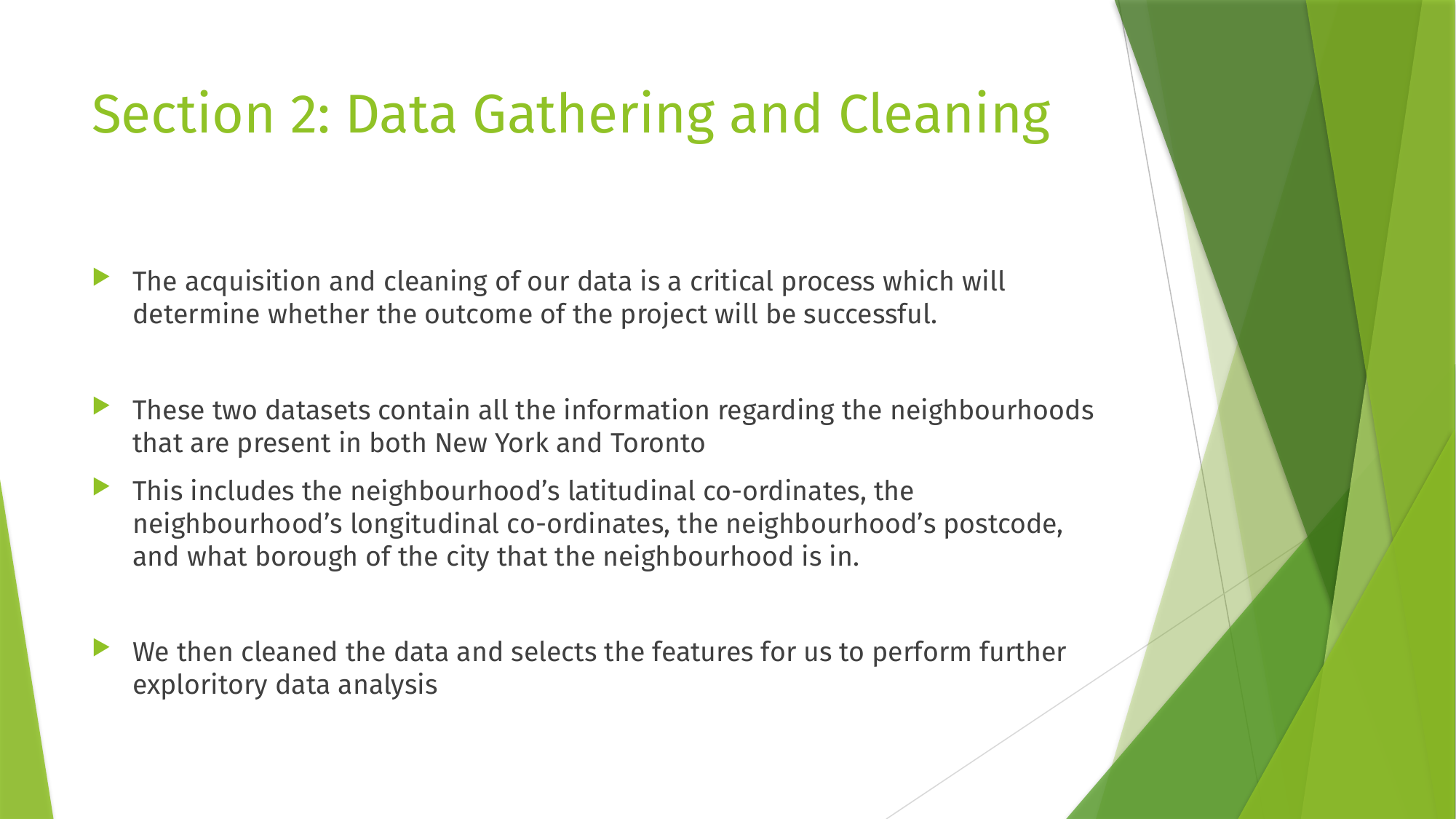

# Section 2: Data Gathering and Cleaning
The acquisition and cleaning of our data is a critical process which will determine whether the outcome of the project will be successful.

These two datasets contain all the information regarding the neighbourhoods that are present in both New York and Toronto
This includes the neighbourhood’s latitudinal co-ordinates, the neighbourhood’s longitudinal co-ordinates, the neighbourhood’s postcode, and what borough of the city that the neighbourhood is in.

We then cleaned the data and selects the features for us to perform further exploritory data analysis